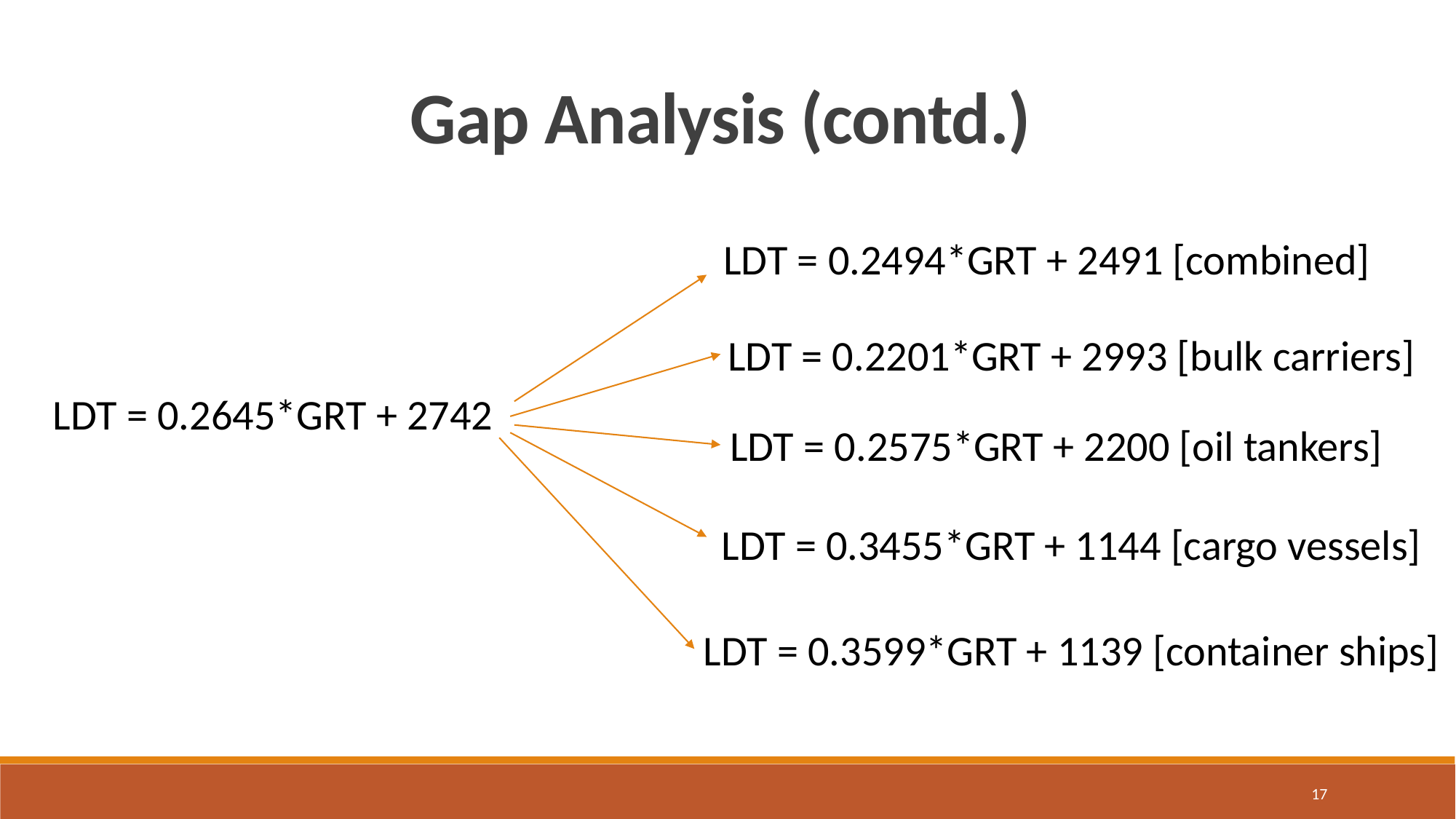

Gap Analysis (contd.)
LDT = 0.2494*GRT + 2491 [combined]
LDT = 0.2201*GRT + 2993 [bulk carriers]
LDT = 0.2645*GRT + 2742
LDT = 0.2575*GRT + 2200 [oil tankers]
LDT = 0.3455*GRT + 1144 [cargo vessels]

LDT = 0.3599*GRT + 1139 [container ships]
17